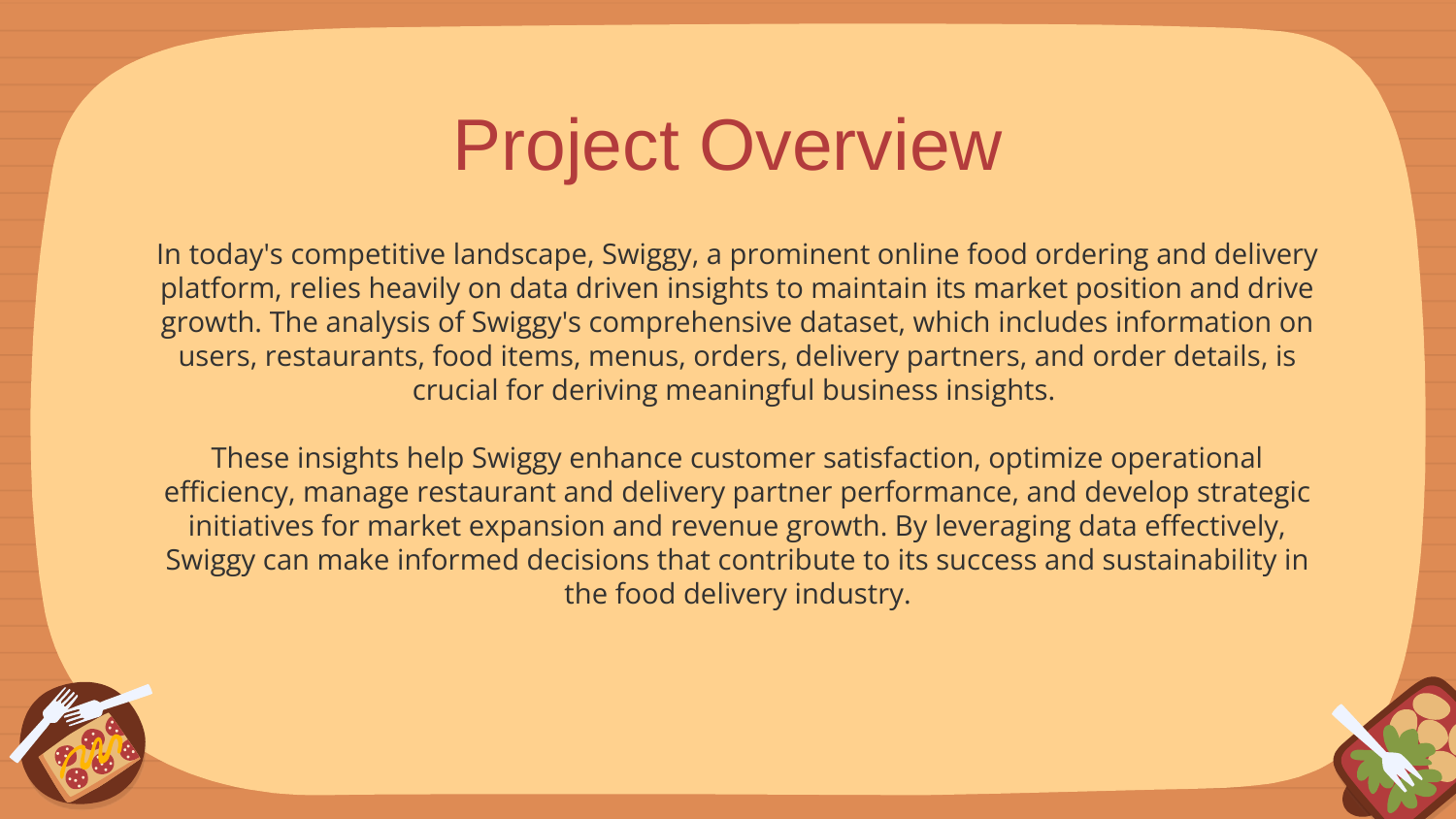

# Project Overview

In today's competitive landscape, Swiggy, a prominent online food ordering and delivery platform, relies heavily on data driven insights to maintain its market position and drive growth. The analysis of Swiggy's comprehensive dataset, which includes information on users, restaurants, food items, menus, orders, delivery partners, and order details, is crucial for deriving meaningful business insights.

These insights help Swiggy enhance customer satisfaction, optimize operational efficiency, manage restaurant and delivery partner performance, and develop strategic initiatives for market expansion and revenue growth. By leveraging data effectively, Swiggy can make informed decisions that contribute to its success and sustainability in the food delivery industry.